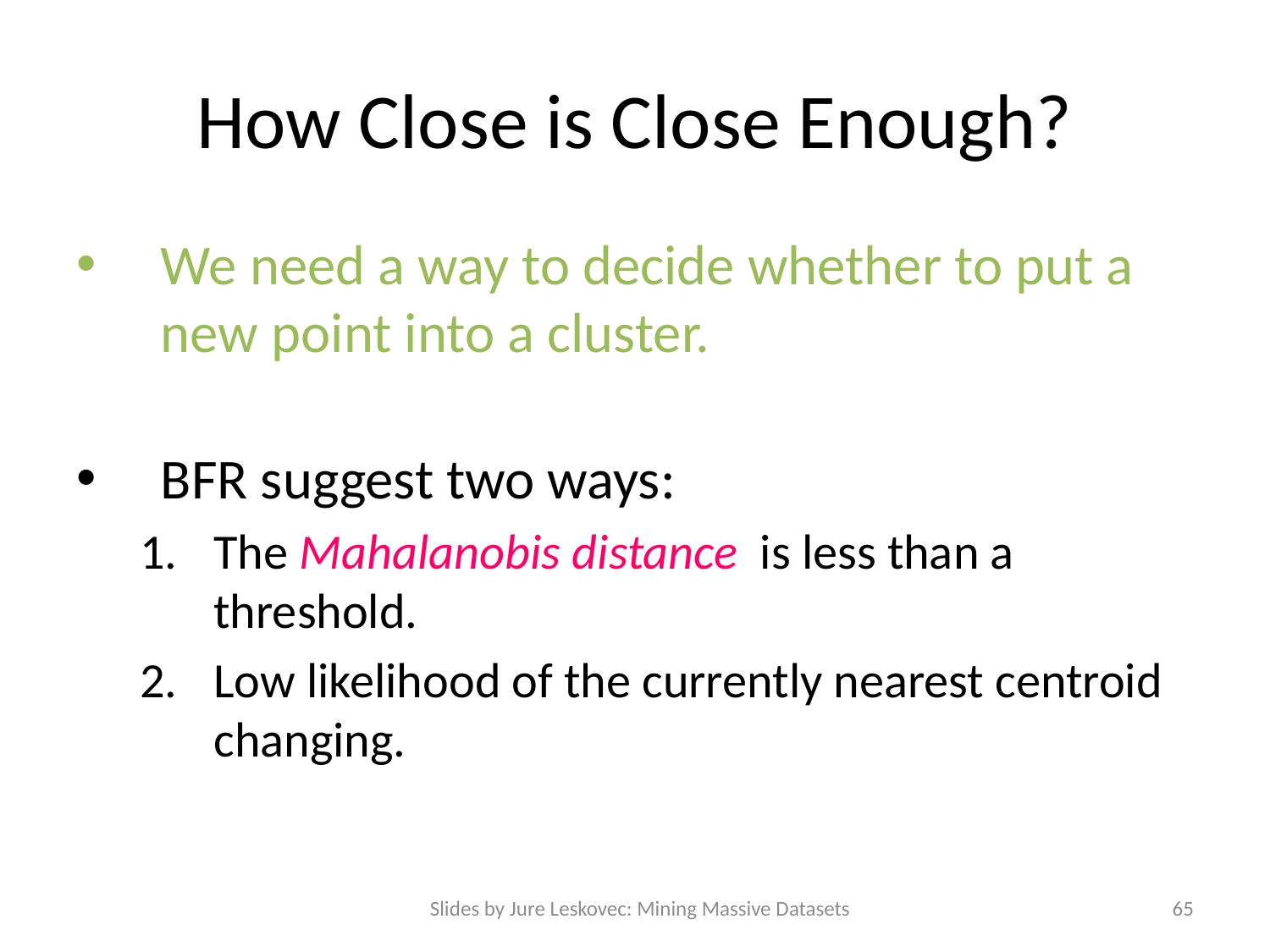

# How Close is Close Enough?
We need a way to decide whether to put a new point into a cluster.

BFR suggest two ways:
The Mahalanobis distance  is less than a threshold.
Low likelihood of the currently nearest centroid changing.
Slides by Jure Leskovec: Mining Massive Datasets
65